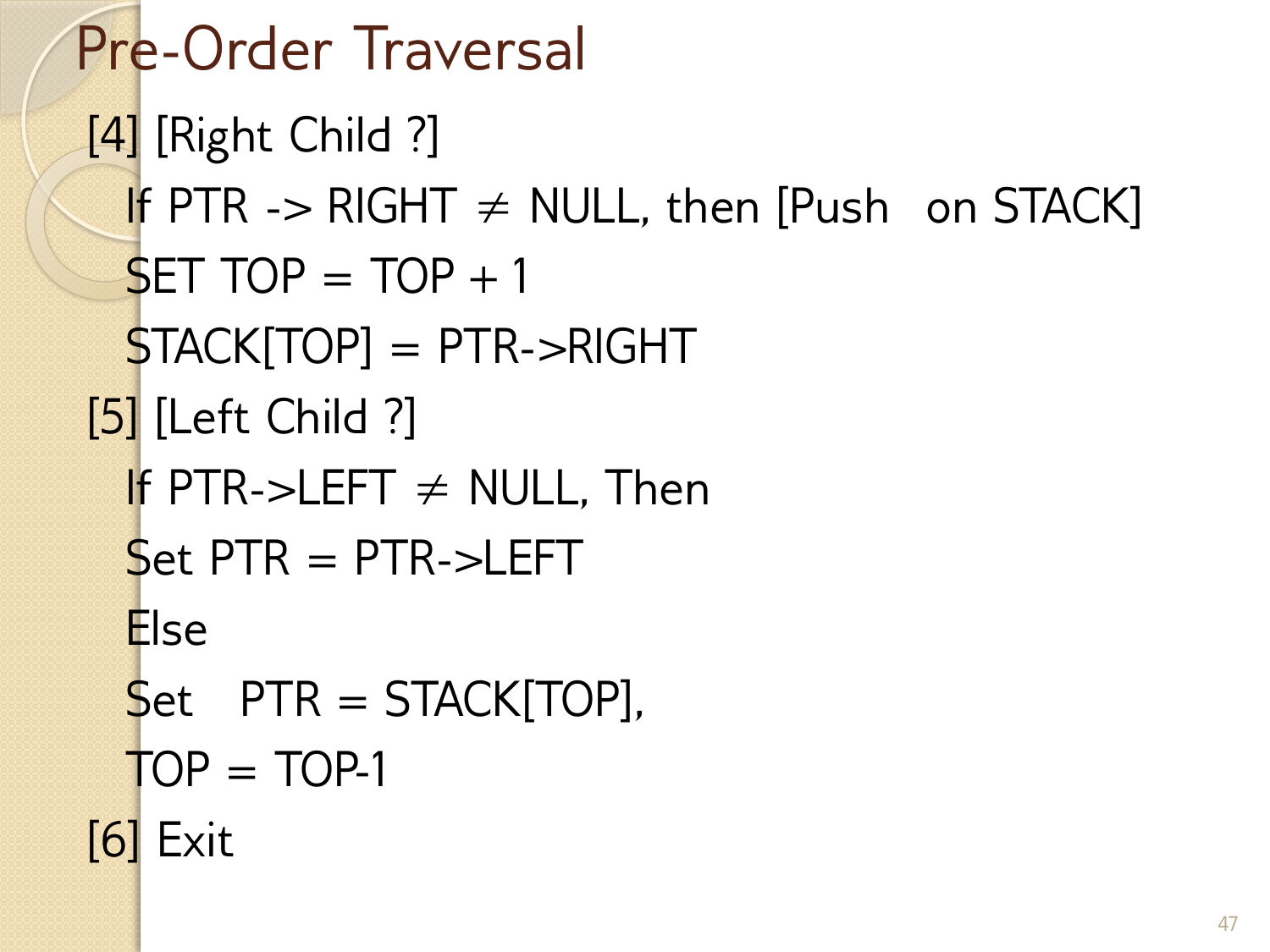

# Pre-Order Traversal
[4] [Right Child ?]
		If PTR -> RIGHT ≠ NULL, then [Push 						on STACK]
		SET TOP = TOP + 1
		STACK[TOP] = PTR->RIGHT
[5] [Left Child ?]
		If PTR->LEFT ≠ NULL, Then
			Set PTR = PTR->LEFT
		Else
			Set 	PTR = STACK[TOP],
				TOP = TOP-1
[6] Exit
47